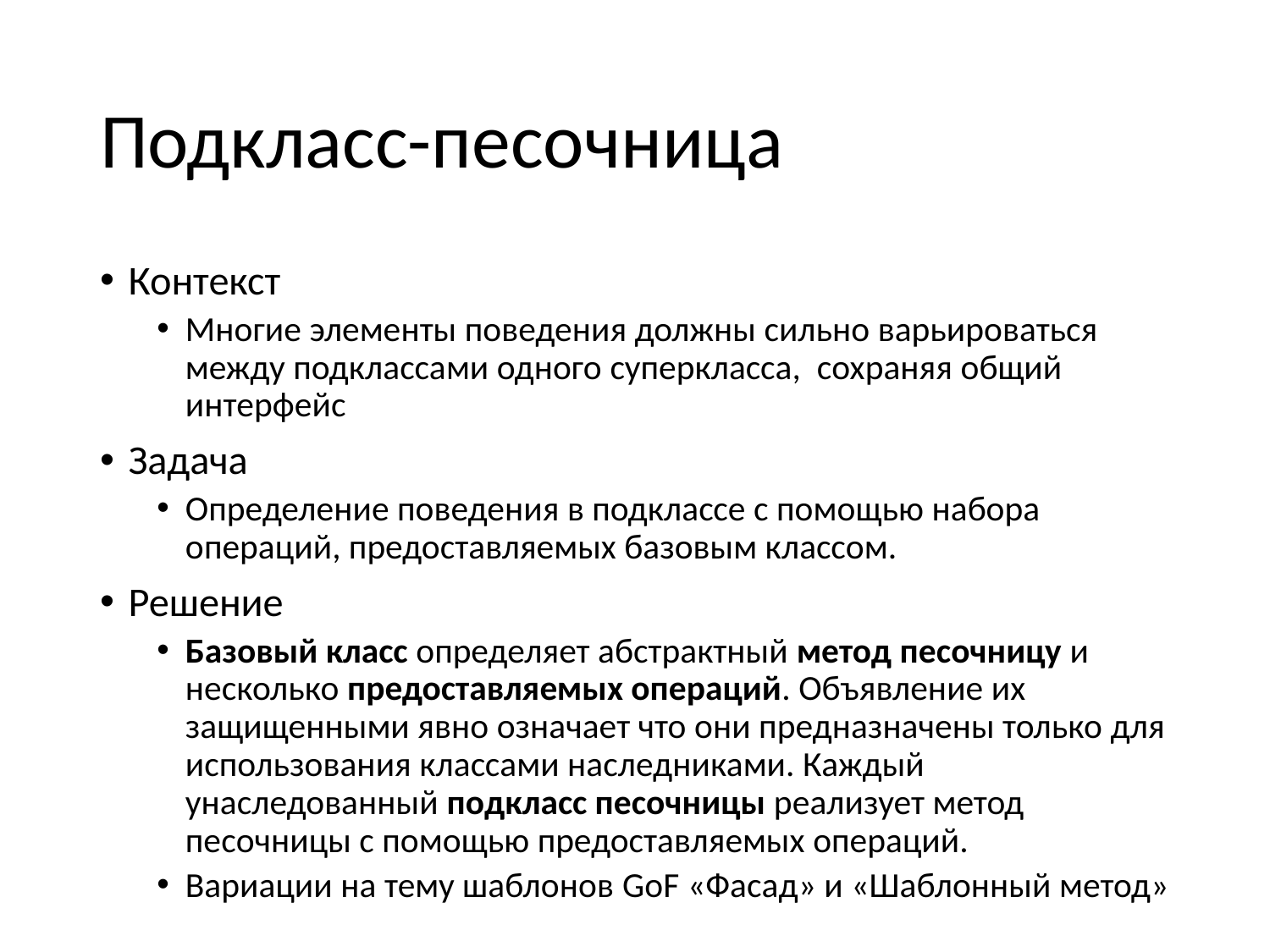

# Подкласс-песочница
Контекст
Многие элементы поведения должны сильно варьироваться между подклассами одного суперкласса,  сохраняя общий интерфейс
Задача
Определение поведения в подклассе с помощью набора операций, предоставляемых базовым классом.
Решение
Базовый класс определяет абстрактный метод песочницу и несколько предоставляемых операций. Объявление их защищенными явно означает что они предназначены только для использования классами наследниками. Каждый унаследованный подкласс песочницы реализует метод песочницы с помощью предоставляемых операций.
Вариации на тему шаблонов GoF «Фасад» и «Шаблонный метод»